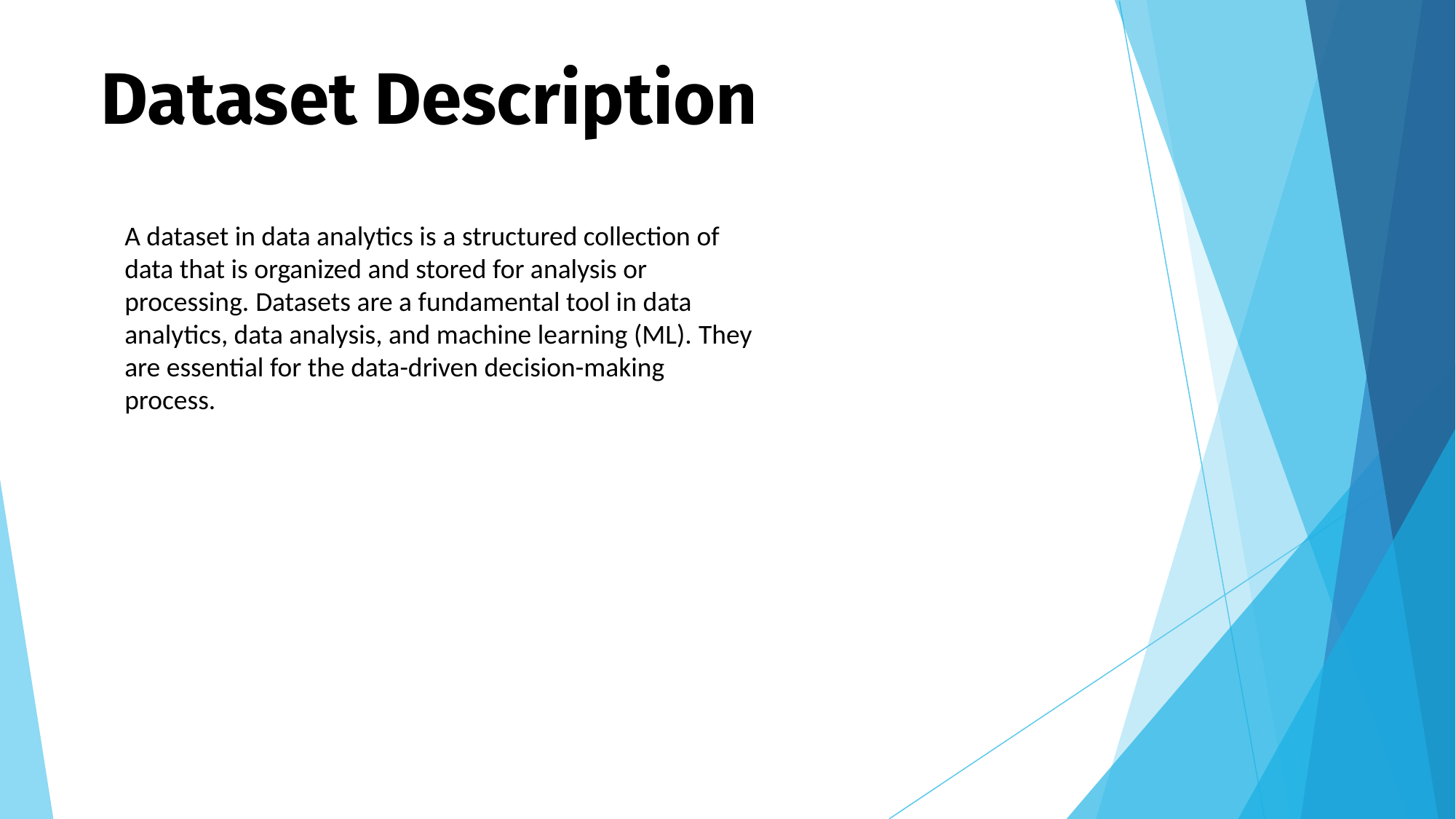

# Dataset Description
A dataset in data analytics is a structured collection of data that is organized and stored for analysis or processing. Datasets are a fundamental tool in data analytics, data analysis, and machine learning (ML). They are essential for the data-driven decision-making process.